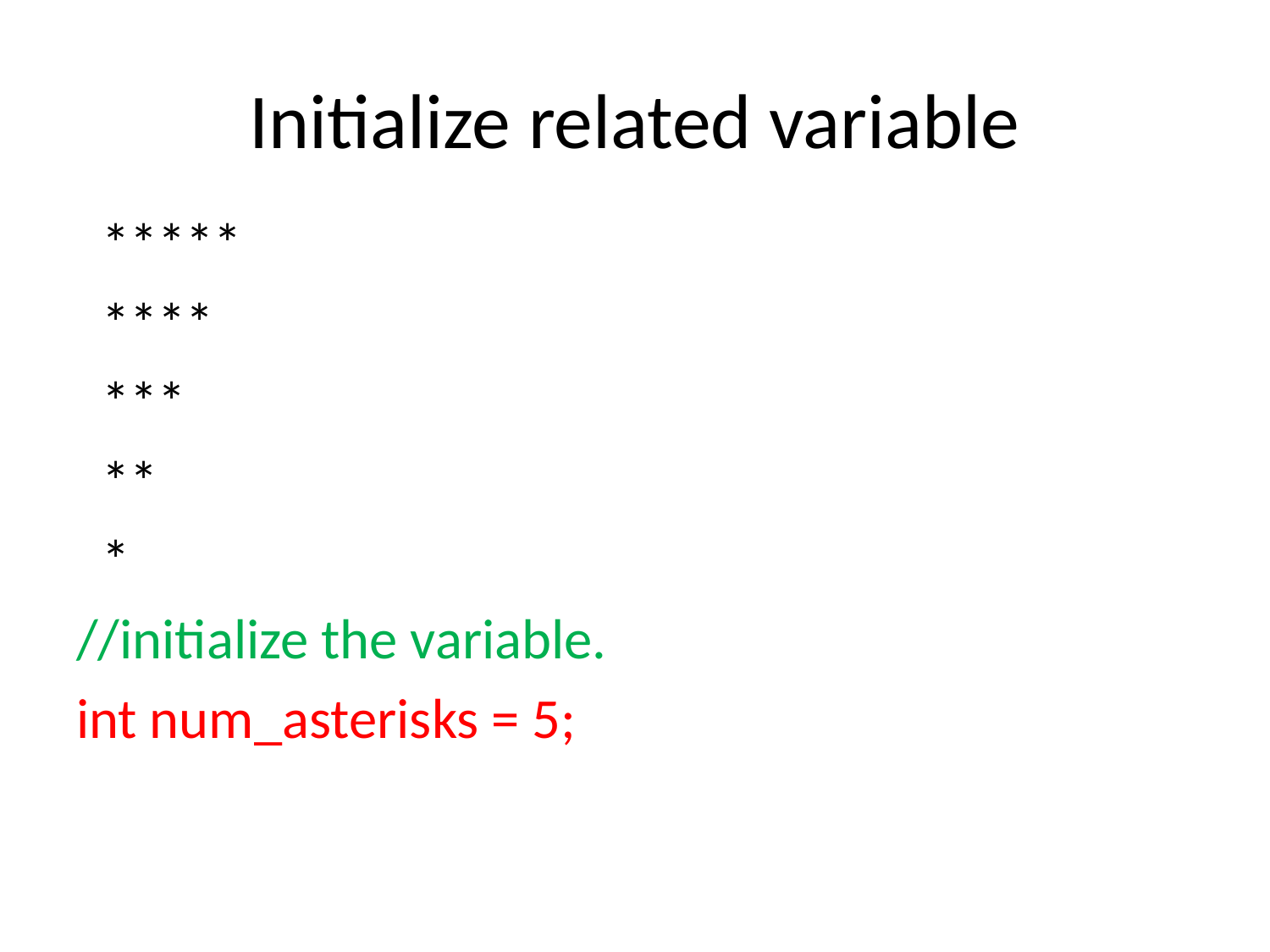

# Initialize related variable
  *****
  ****
  ***
  **
  *
//initialize the variable.
int num_asterisks = 5;